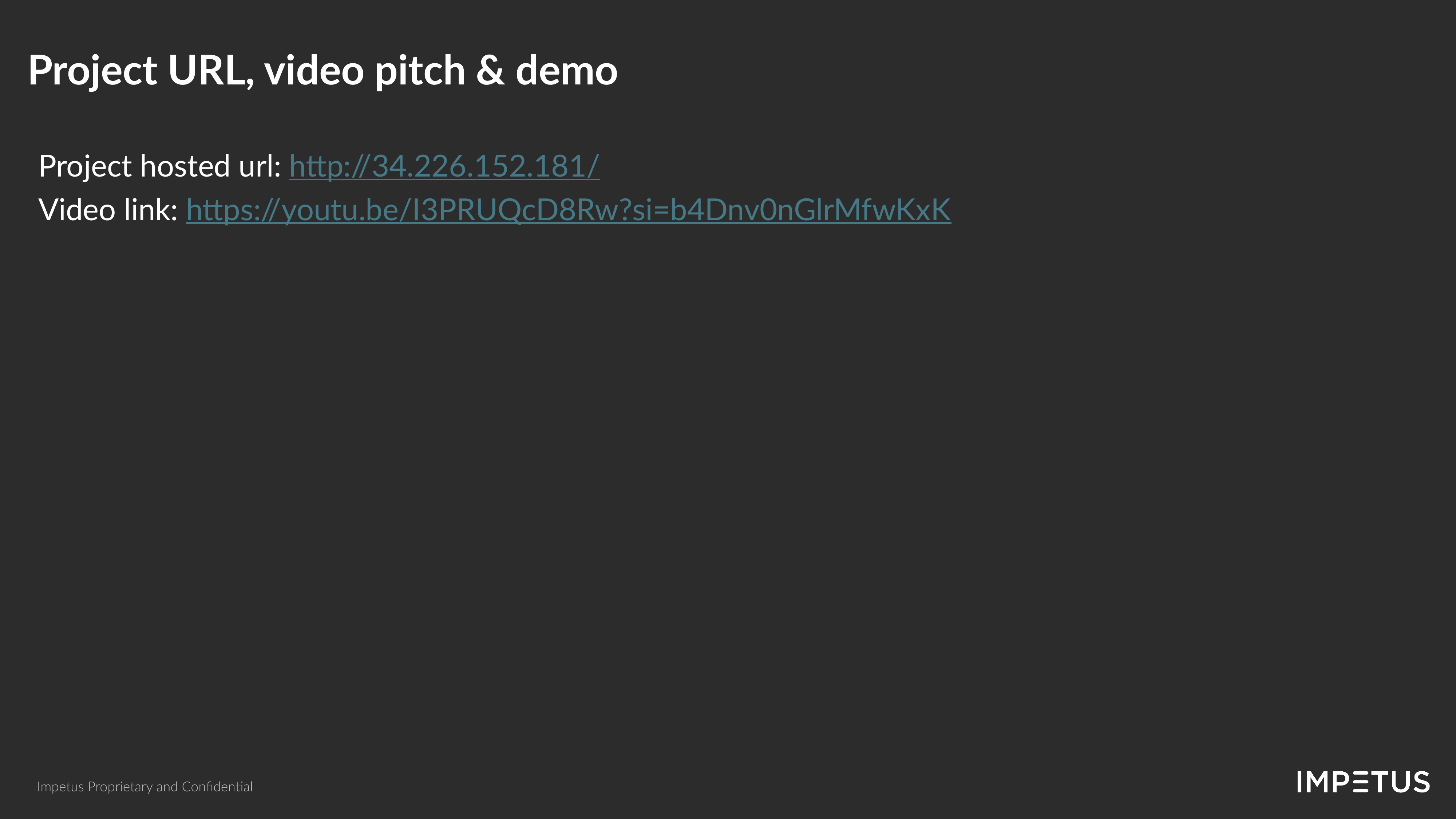

Project URL, video pitch & demo
Project hosted url: http://34.226.152.181/
Video link: https://youtu.be/I3PRUQcD8Rw?si=b4Dnv0nGlrMfwKxK